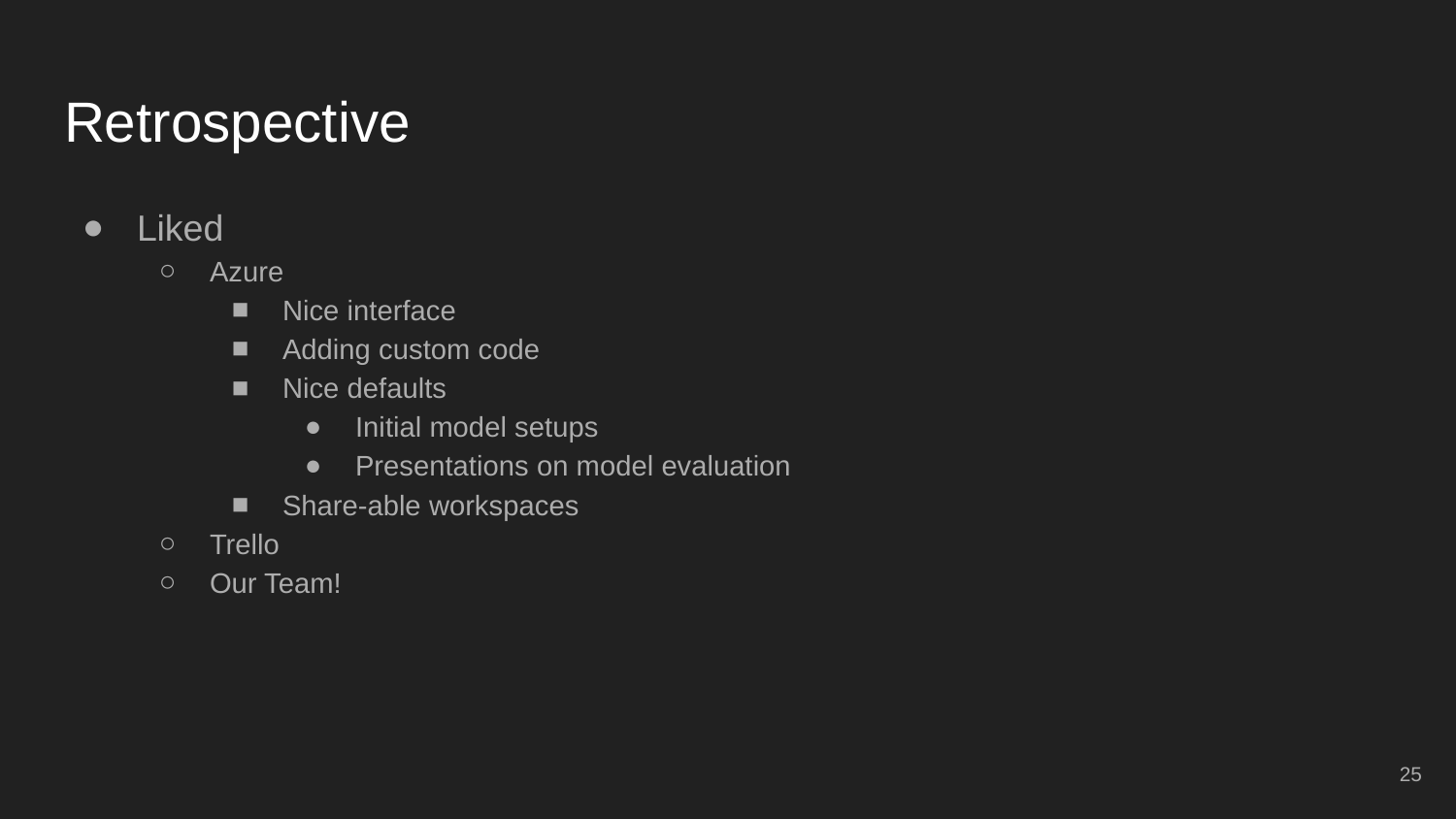

# Retrospective
Liked
Azure
Nice interface
Adding custom code
Nice defaults
Initial model setups
Presentations on model evaluation
Share-able workspaces
Trello
Our Team!
25